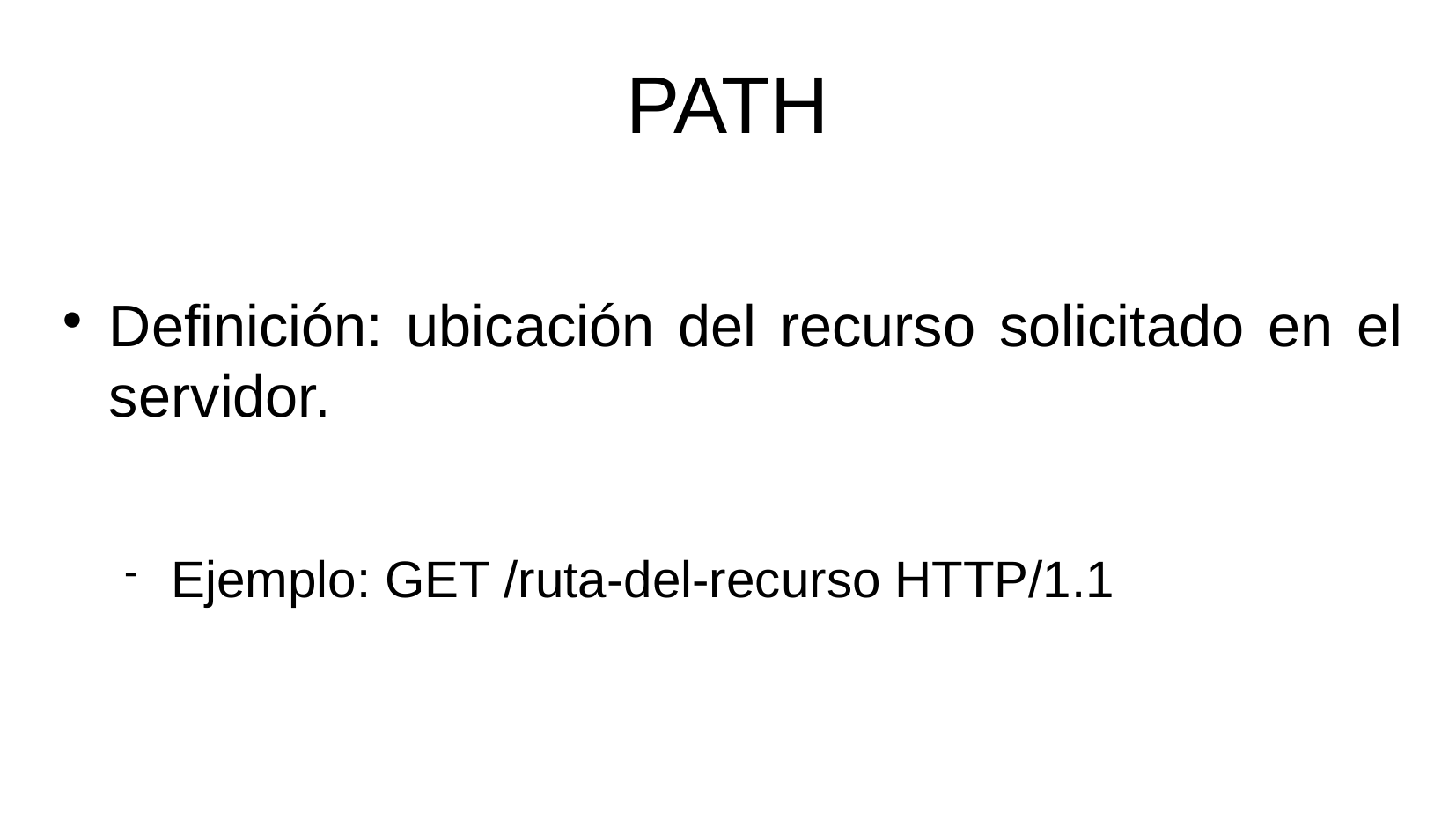

# PATH

Definición: ubicación del recurso solicitado en el servidor.

Ejemplo: GET /ruta-del-recurso HTTP/1.1